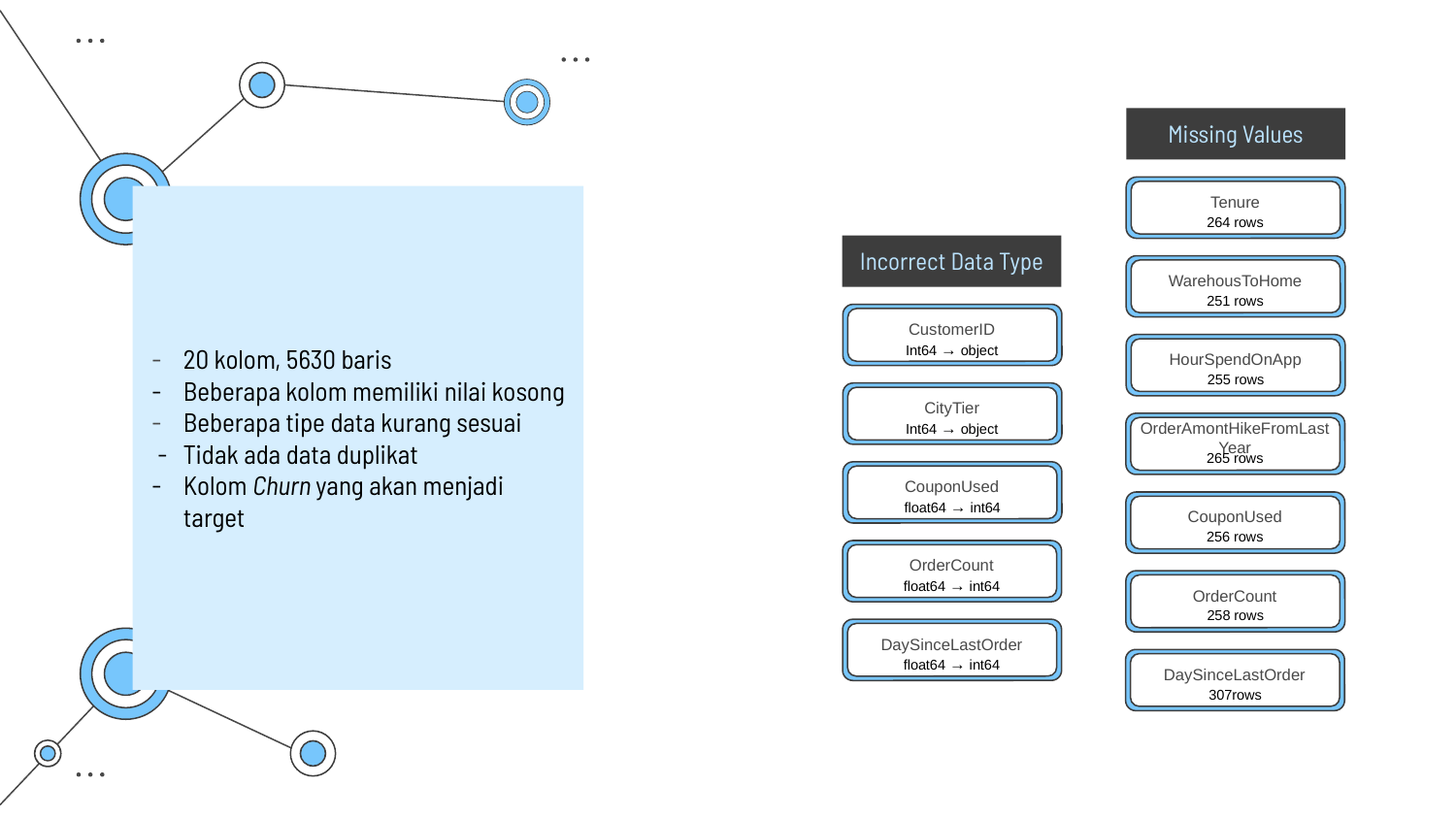

Missing Values

Tenure
264 rows
Incorrect Data Type

# WarehousToHome
251 rows

CustomerID
20 kolom, 5630 baris
Beberapa kolom memiliki nilai kosong
Beberapa tipe data kurang sesuai
  -   Tidak ada data duplikat
Kolom Churn yang akan menjadi target

Int64 → object
HourSpendOnApp
255 rows

CityTier

Int64 → object
OrderAmontHikeFromLastYear
265 rows

CouponUsed

float64 → int64
CouponUsed
256 rows

OrderCount

float64 → int64
OrderCount
258 rows

DaySinceLastOrder

float64 → int64
DaySinceLastOrder
307rows